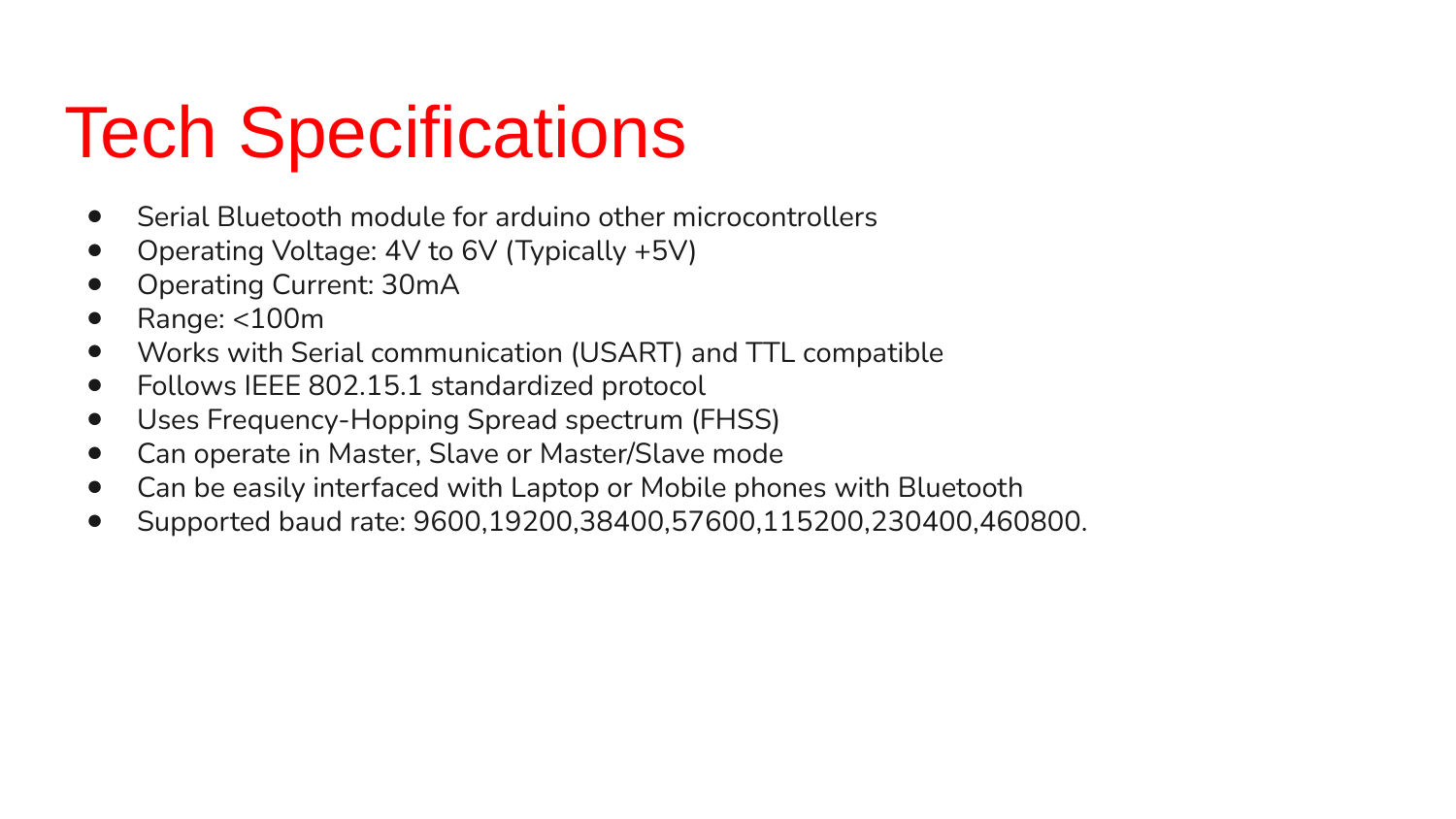

# Tech Specifications
Serial Bluetooth module for arduino other microcontrollers
Operating Voltage: 4V to 6V (Typically +5V)
Operating Current: 30mA
Range: <100m
Works with Serial communication (USART) and TTL compatible
Follows IEEE 802.15.1 standardized protocol
Uses Frequency-Hopping Spread spectrum (FHSS)
Can operate in Master, Slave or Master/Slave mode
Can be easily interfaced with Laptop or Mobile phones with Bluetooth
Supported baud rate: 9600,19200,38400,57600,115200,230400,460800.